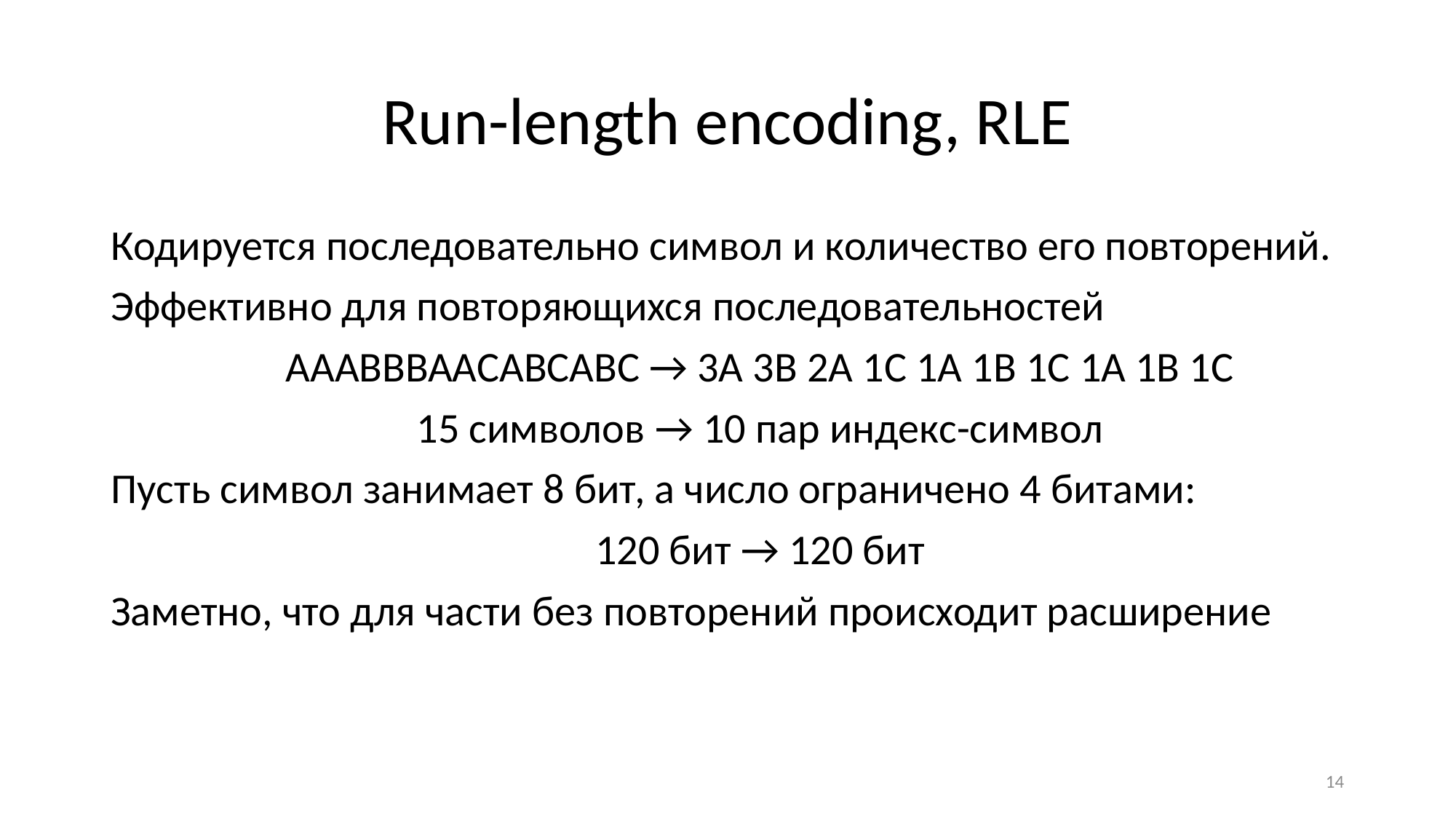

# Run-length encoding, RLE
Кодируется последовательно символ и количество его повторений.
Эффективно для повторяющихся последовательностей
AAABBBAACABCABC → 3A 3B 2A 1C 1A 1B 1C 1A 1B 1C
15 символов → 10 пар индекс-символ
Пусть символ занимает 8 бит, а число ограничено 4 битами:
120 бит → 120 бит
Заметно, что для части без повторений происходит расширение
14